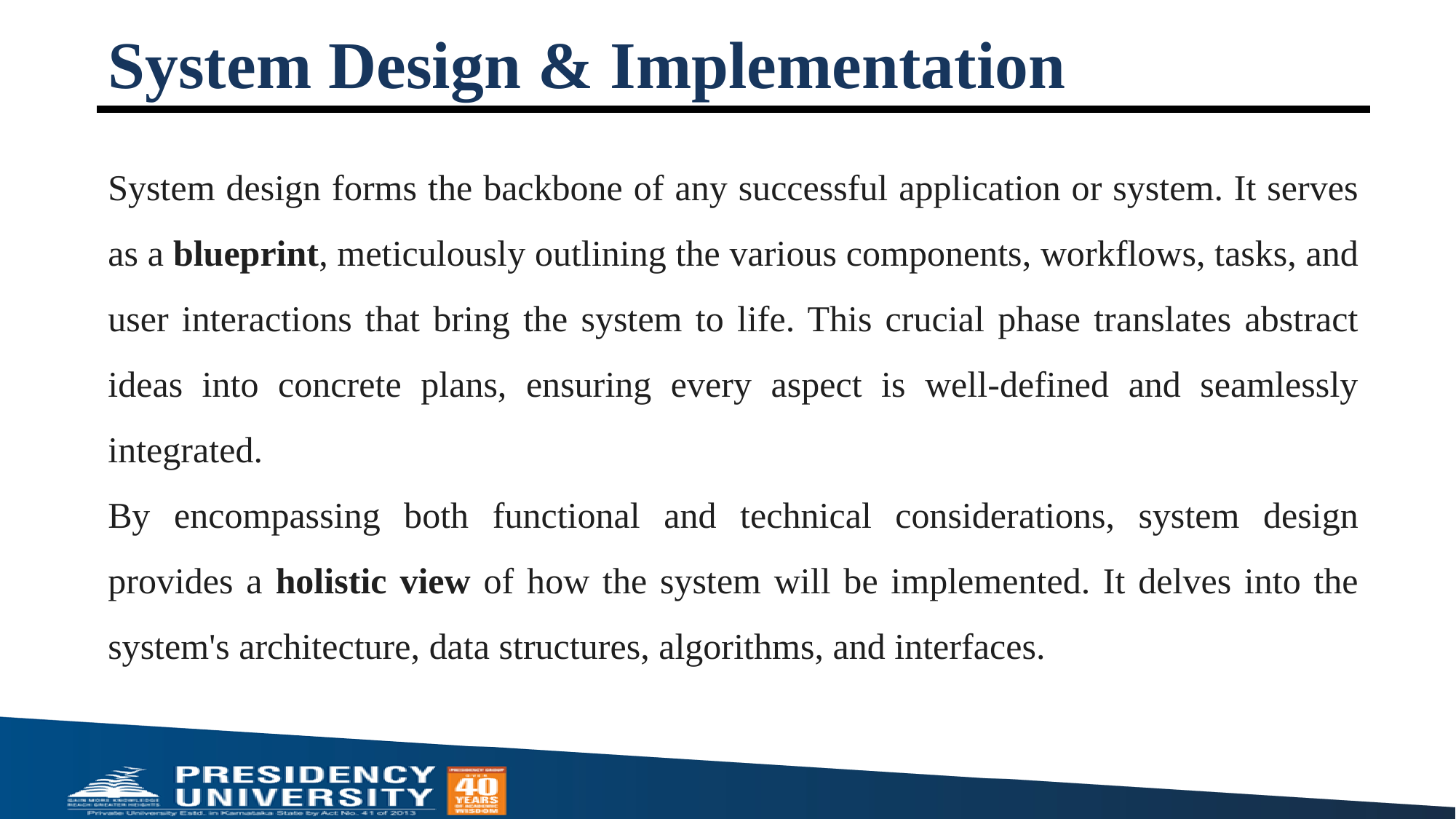

# System Design & Implementation
System design forms the backbone of any successful application or system. It serves as a blueprint, meticulously outlining the various components, workflows, tasks, and user interactions that bring the system to life. This crucial phase translates abstract ideas into concrete plans, ensuring every aspect is well-defined and seamlessly integrated.
By encompassing both functional and technical considerations, system design provides a holistic view of how the system will be implemented. It delves into the system's architecture, data structures, algorithms, and interfaces.